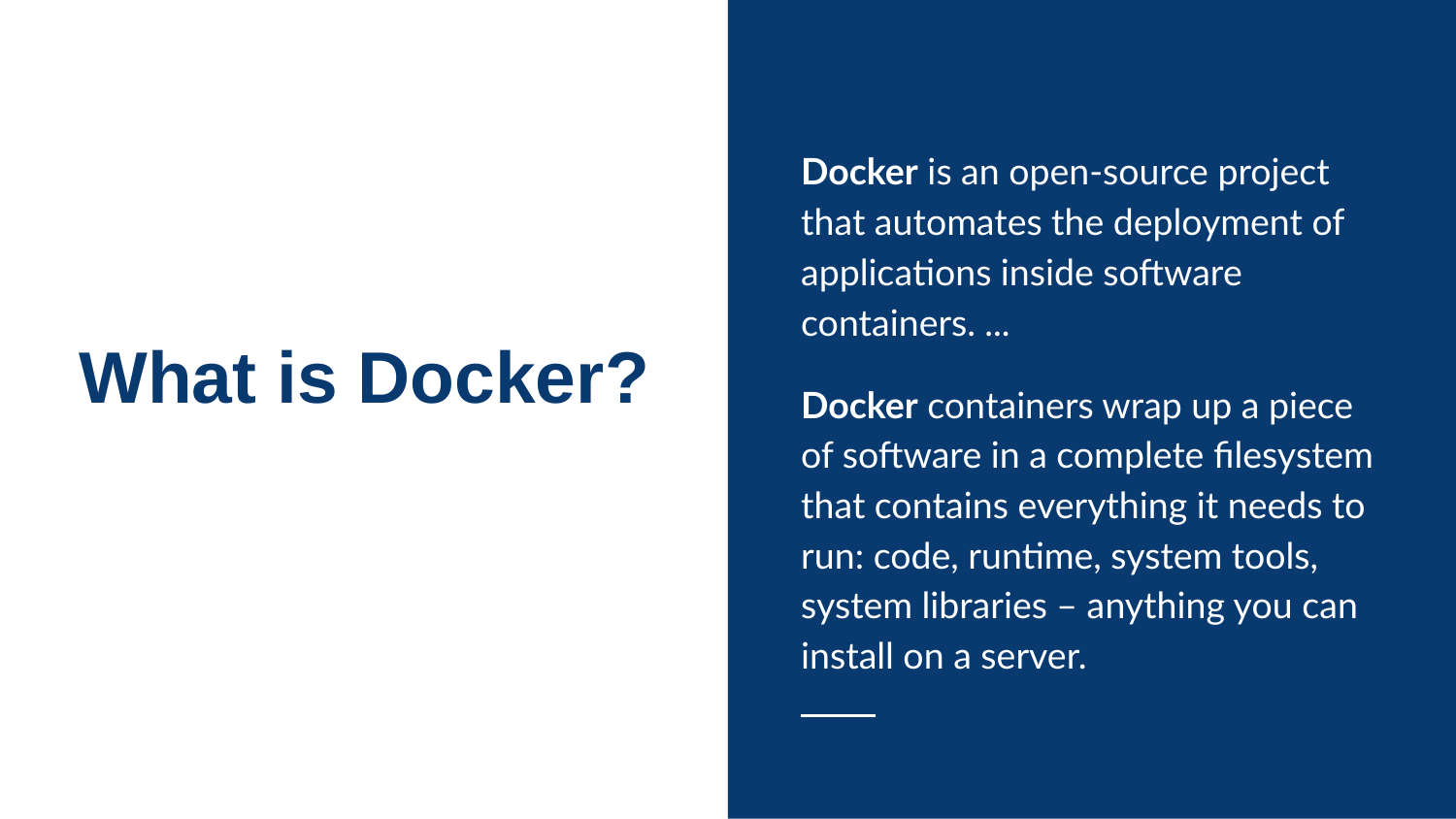

Docker is an open-source project that automates the deployment of applications inside software containers. ...
Docker containers wrap up a piece of software in a complete filesystem that contains everything it needs to run: code, runtime, system tools, system libraries – anything you can install on a server.
# What is Docker?